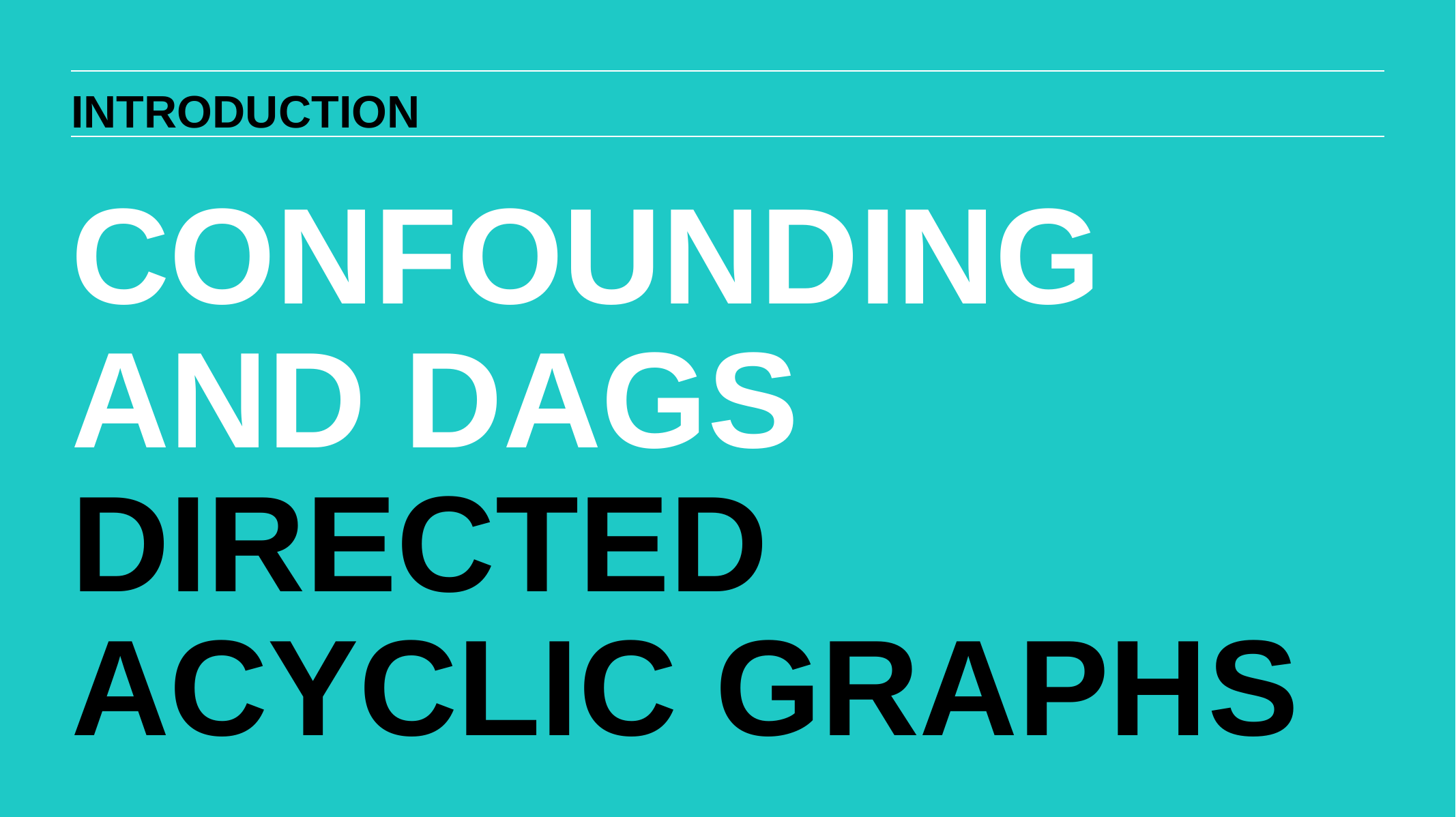

INTRODUCTION

CONFOUNDING AND DAGS
DIRECTED ACYCLIC GRAPHS